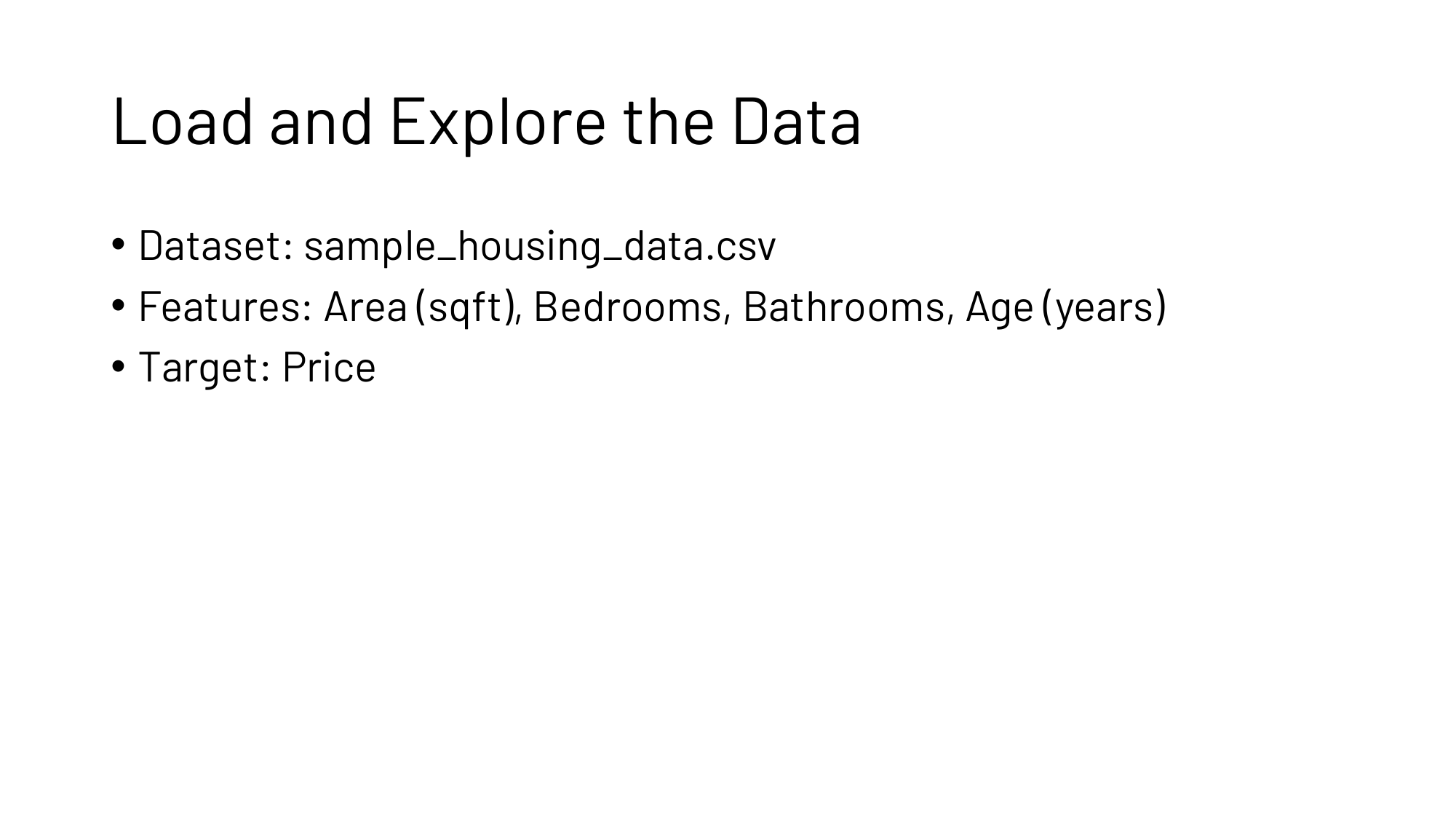

# Load and Explore the Data
Dataset: sample_housing_data.csv
Features: Area (sqft), Bedrooms, Bathrooms, Age (years)
Target: Price